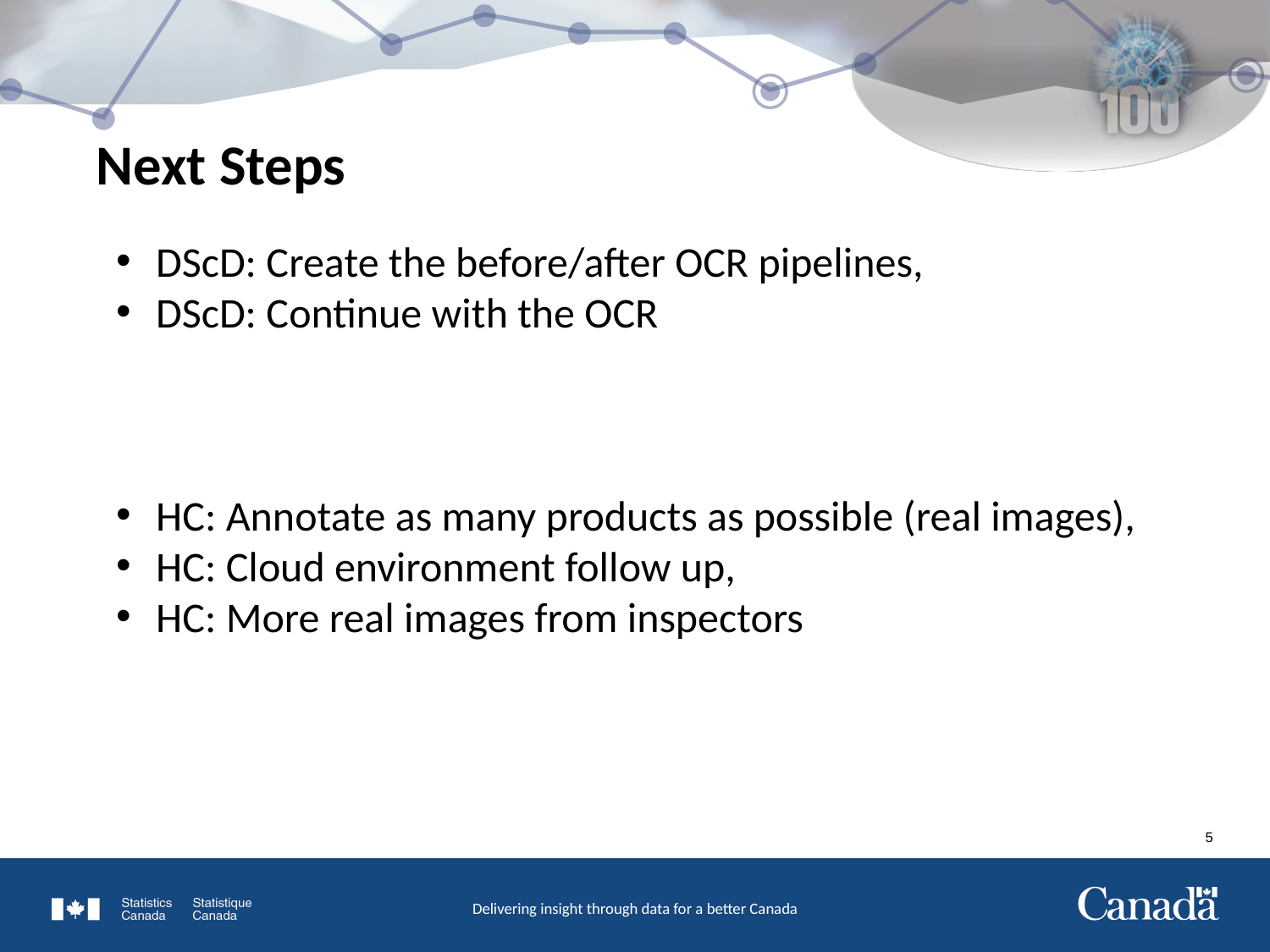

# Next Steps
DScD: Create the before/after OCR pipelines,
DScD: Continue with the OCR

HC: Annotate as many products as possible (real images),
HC: Cloud environment follow up,
HC: More real images from inspectors
5